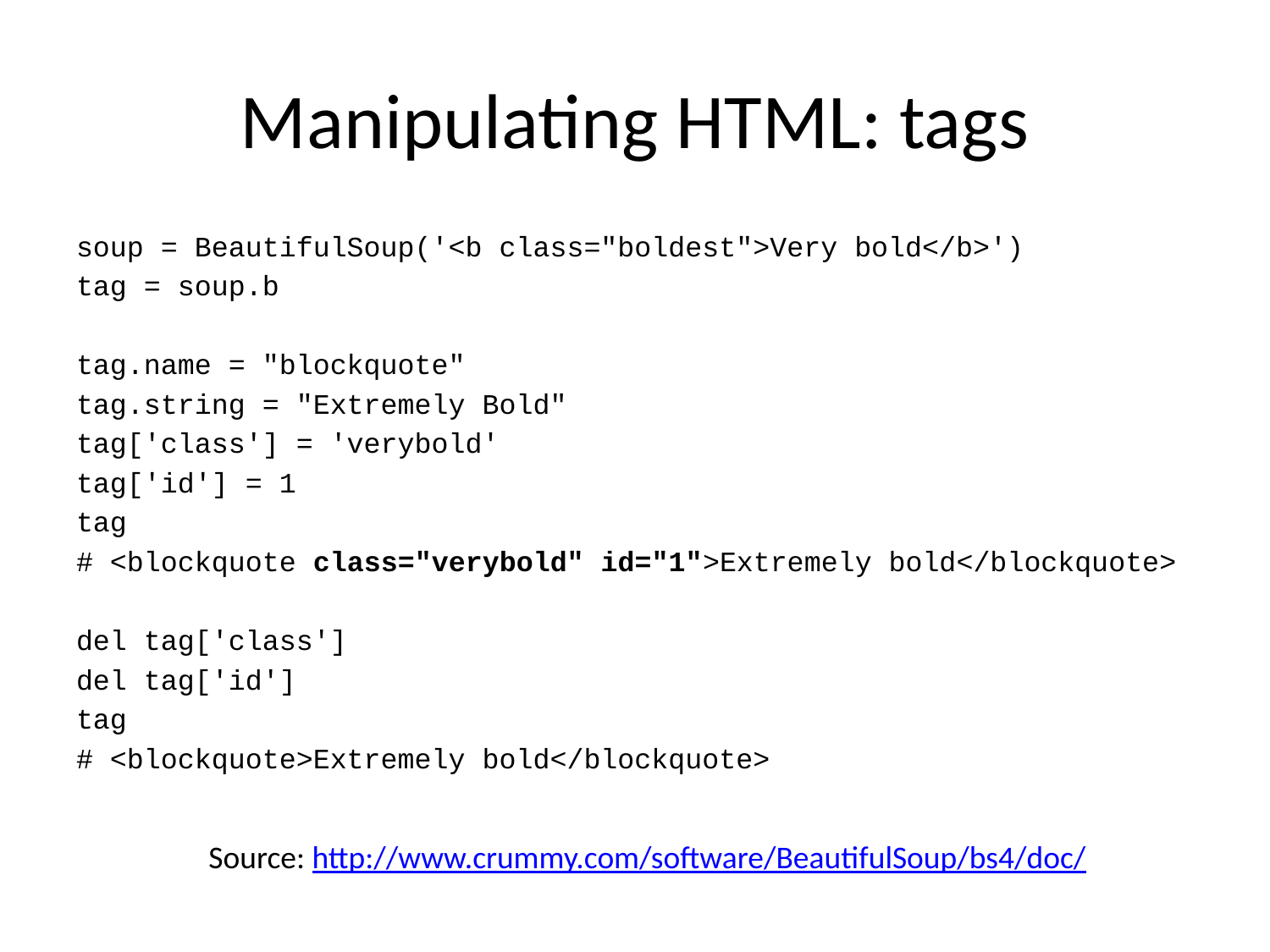

# Manipulating HTML: tags
soup = BeautifulSoup('<b class="boldest">Very bold</b>')
tag = soup.b

tag.name = "blockquote"
tag.string = "Extremely Bold"
tag['class'] = 'verybold'
tag['id'] = 1
tag
# <blockquote class="verybold" id="1">Extremely bold</blockquote>

del tag['class']
del tag['id']
tag
# <blockquote>Extremely bold</blockquote>

Source: http://www.crummy.com/software/BeautifulSoup/bs4/doc/

18